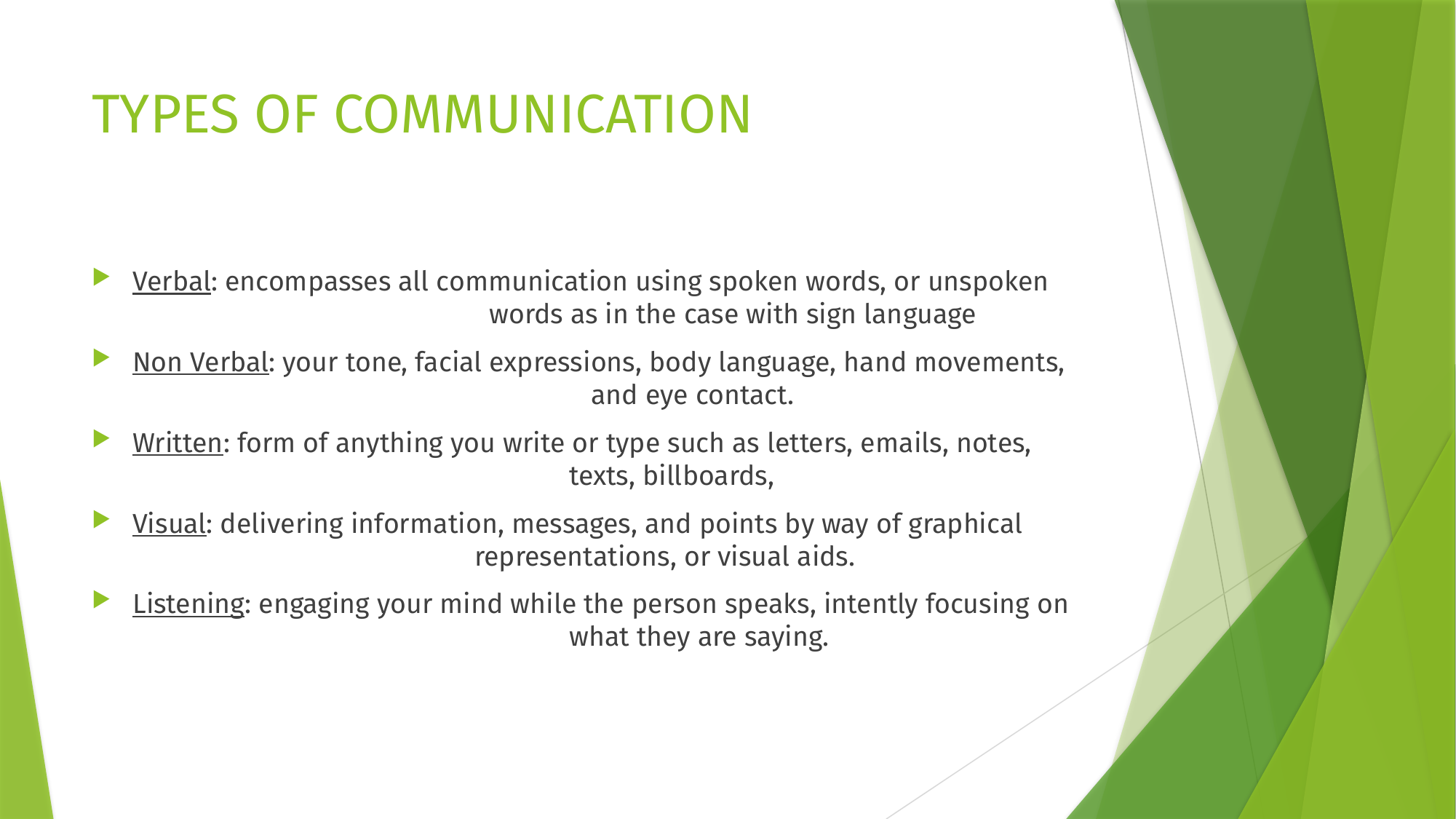

# TYPES OF COMMUNICATION
Verbal: encompasses all communication using spoken words, or unspoken 			    words as in the case with sign language
Non Verbal: your tone, facial expressions, body language, hand movements, 				   and eye contact.
Written: form of anything you write or type such as letters, emails, notes, 				texts, billboards,
Visual: delivering information, messages, and points by way of graphical 			  representations, or visual aids.
Listening: engaging your mind while the person speaks, intently focusing on 				what they are saying.